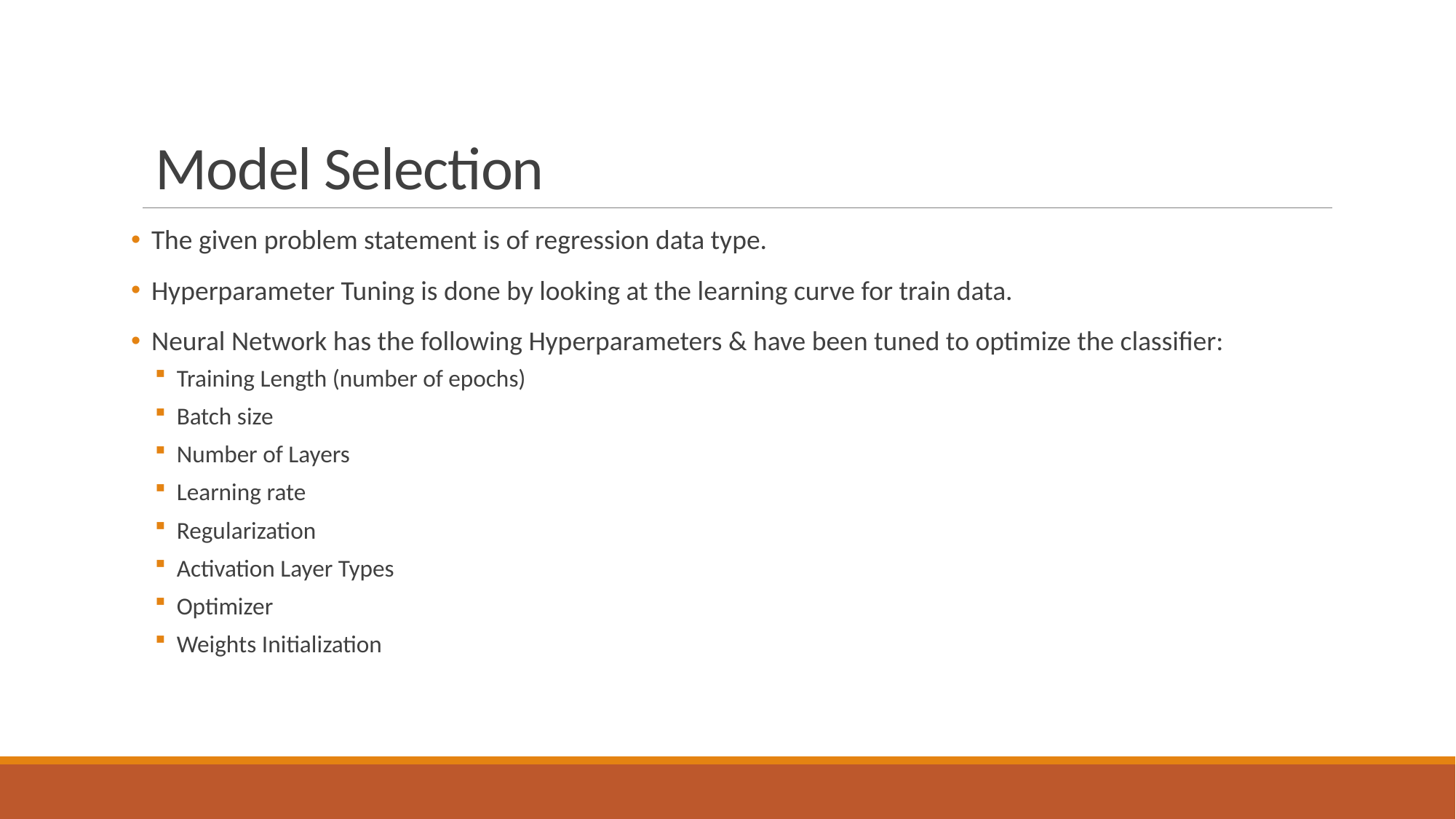

# Model Selection
The given problem statement is of regression data type.
Hyperparameter Tuning is done by looking at the learning curve for train data.
Neural Network has the following Hyperparameters & have been tuned to optimize the classifier:
Training Length (number of epochs)
Batch size
Number of Layers
Learning rate
Regularization
Activation Layer Types
Optimizer
Weights Initialization